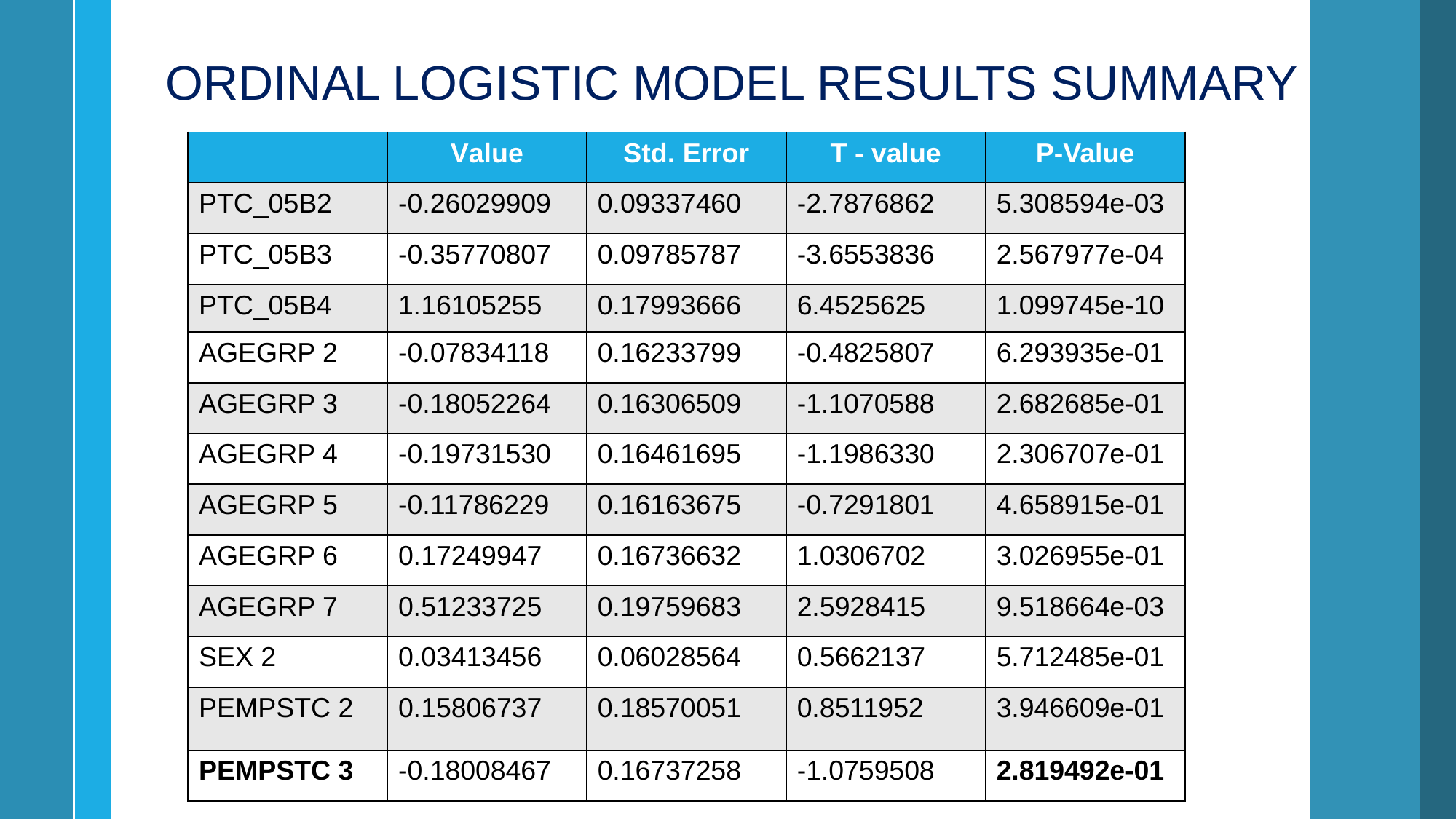

ORDINAL LOGISTIC MODEL RESULTS SUMMARY
|  | Value | Std. Error | T - value | P-Value |
| --- | --- | --- | --- | --- |
| PTC\_05B2 | -0.26029909 | 0.09337460 | -2.7876862 | 5.308594e-03 |
| PTC\_05B3 | -0.35770807 | 0.09785787 | -3.6553836 | 2.567977e-04 |
| PTC\_05B4 | 1.16105255 | 0.17993666 | 6.4525625 | 1.099745e-10 |
| AGEGRP 2 | -0.07834118 | 0.16233799 | -0.4825807 | 6.293935e-01 |
| AGEGRP 3 | -0.18052264 | 0.16306509 | -1.1070588 | 2.682685e-01 |
| AGEGRP 4 | -0.19731530 | 0.16461695 | -1.1986330 | 2.306707e-01 |
| AGEGRP 5 | -0.11786229 | 0.16163675 | -0.7291801 | 4.658915e-01 |
| AGEGRP 6 | 0.17249947 | 0.16736632 | 1.0306702 | 3.026955e-01 |
| AGEGRP 7 | 0.51233725 | 0.19759683 | 2.5928415 | 9.518664e-03 |
| SEX 2 | 0.03413456 | 0.06028564 | 0.5662137 | 5.712485e-01 |
| PEMPSTC 2 | 0.15806737 | 0.18570051 | 0.8511952 | 3.946609e-01 |
| PEMPSTC 3 | -0.18008467 | 0.16737258 | -1.0759508 | 2.819492e-01 |